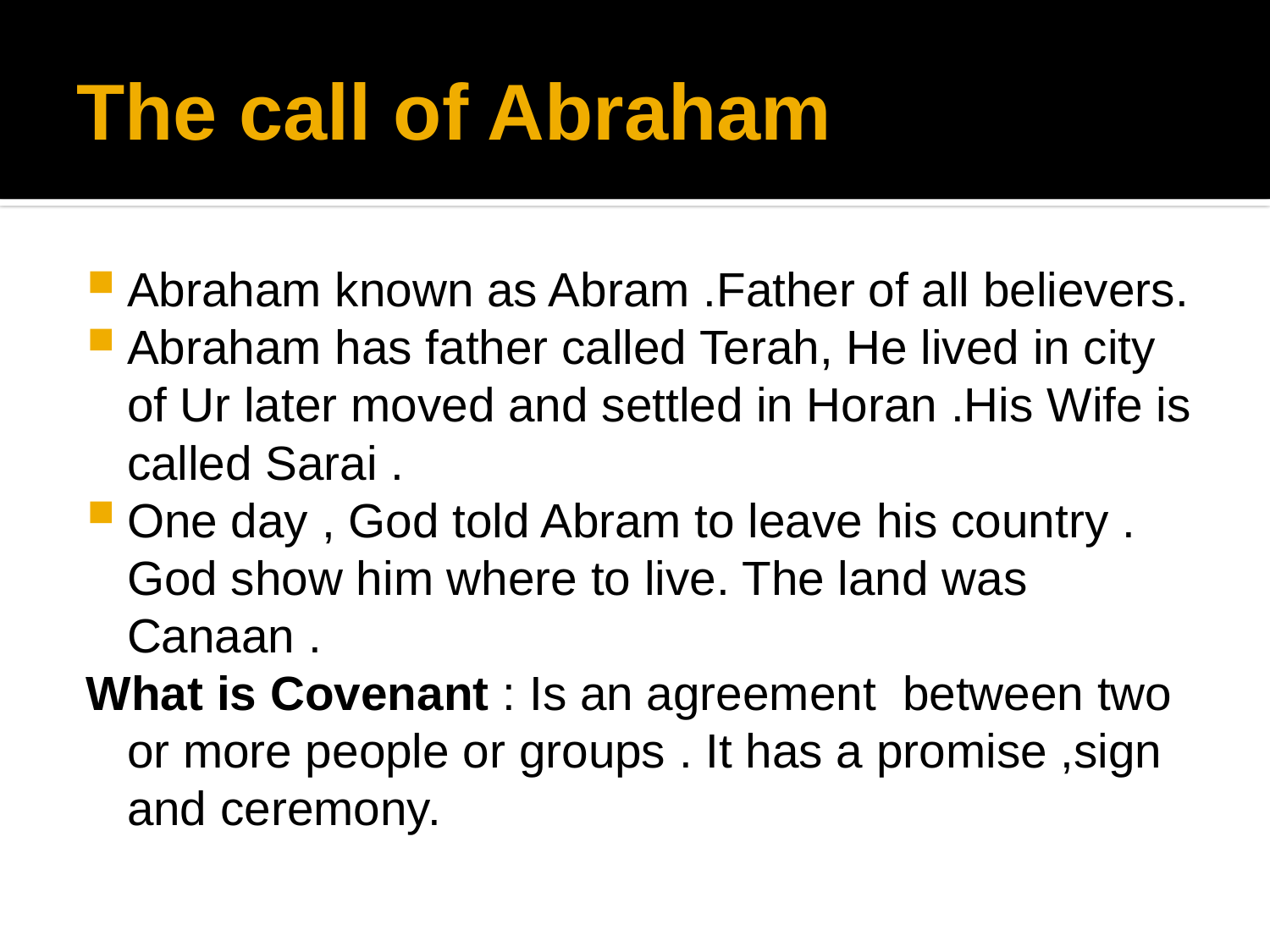

# The call of Abraham
Abraham known as Abram .Father of all believers.
Abraham has father called Terah, He lived in city of Ur later moved and settled in Horan .His Wife is called Sarai .
One day , God told Abram to leave his country . God show him where to live. The land was Canaan .
What is Covenant : Is an agreement  between two or more people or groups . It has a promise ,sign  and ceremony.